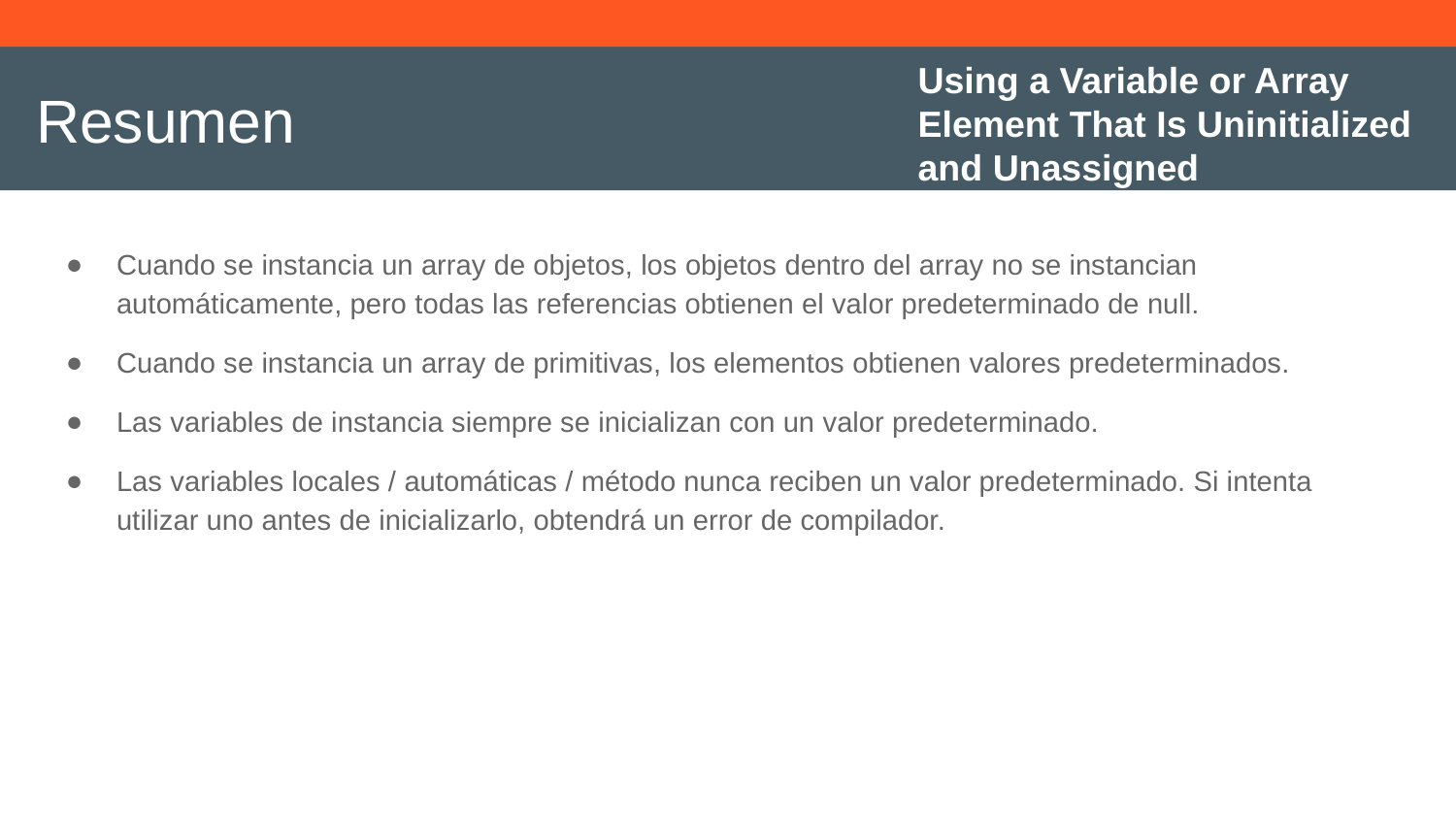

Using a Variable or Array Element That Is Uninitialized and Unassigned
# Resumen

Cuando se instancia un array de objetos, los objetos dentro del array no se instancian automáticamente, pero todas las referencias obtienen el valor predeterminado de null.
Cuando se instancia un array de primitivas, los elementos obtienen valores predeterminados.
Las variables de instancia siempre se inicializan con un valor predeterminado.
Las variables locales / automáticas / método nunca reciben un valor predeterminado. Si intenta utilizar uno antes de inicializarlo, obtendrá un error de compilador.